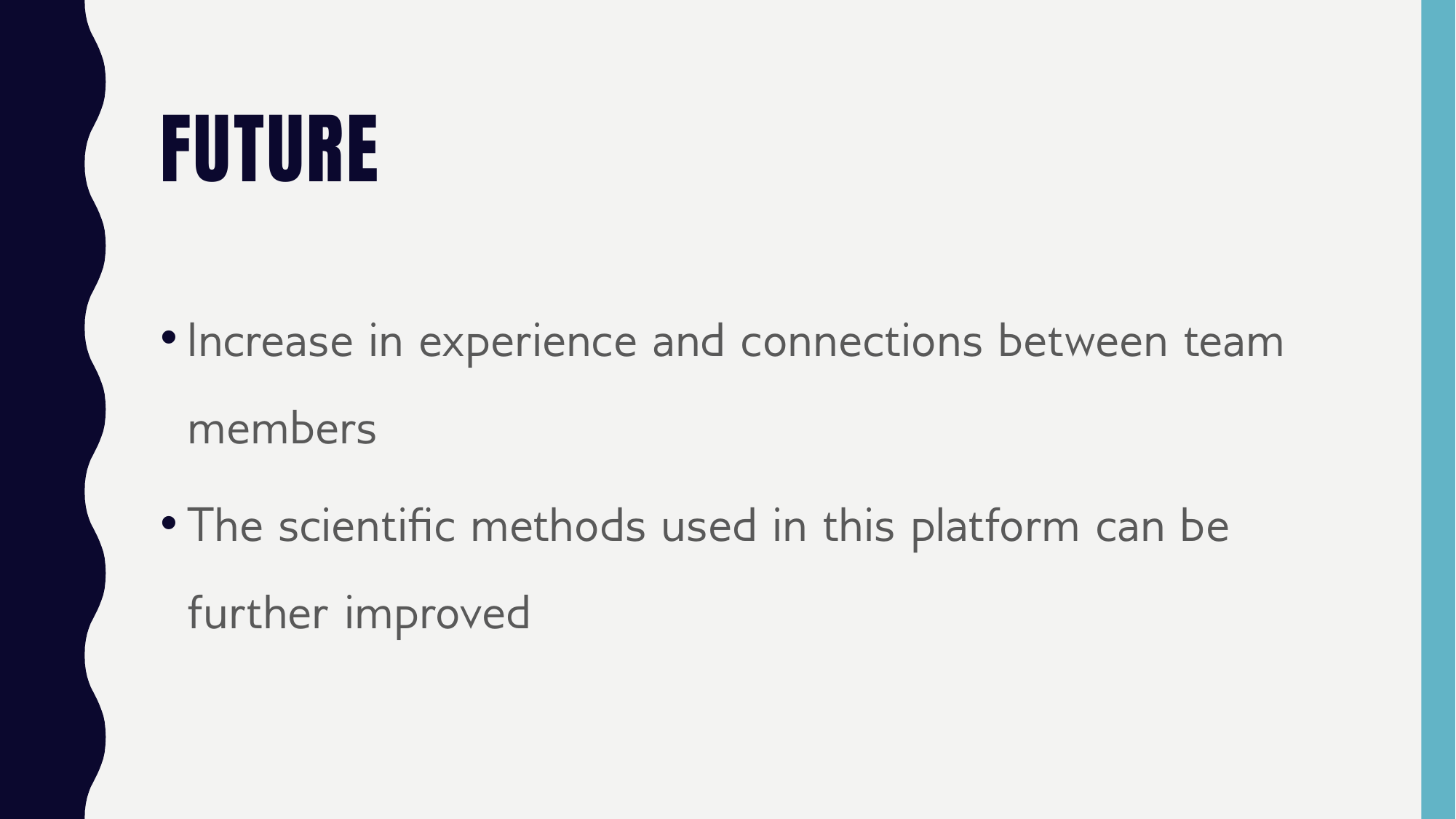

# Future
Increase in experience and connections between team members
The scientific methods used in this platform can be further improved